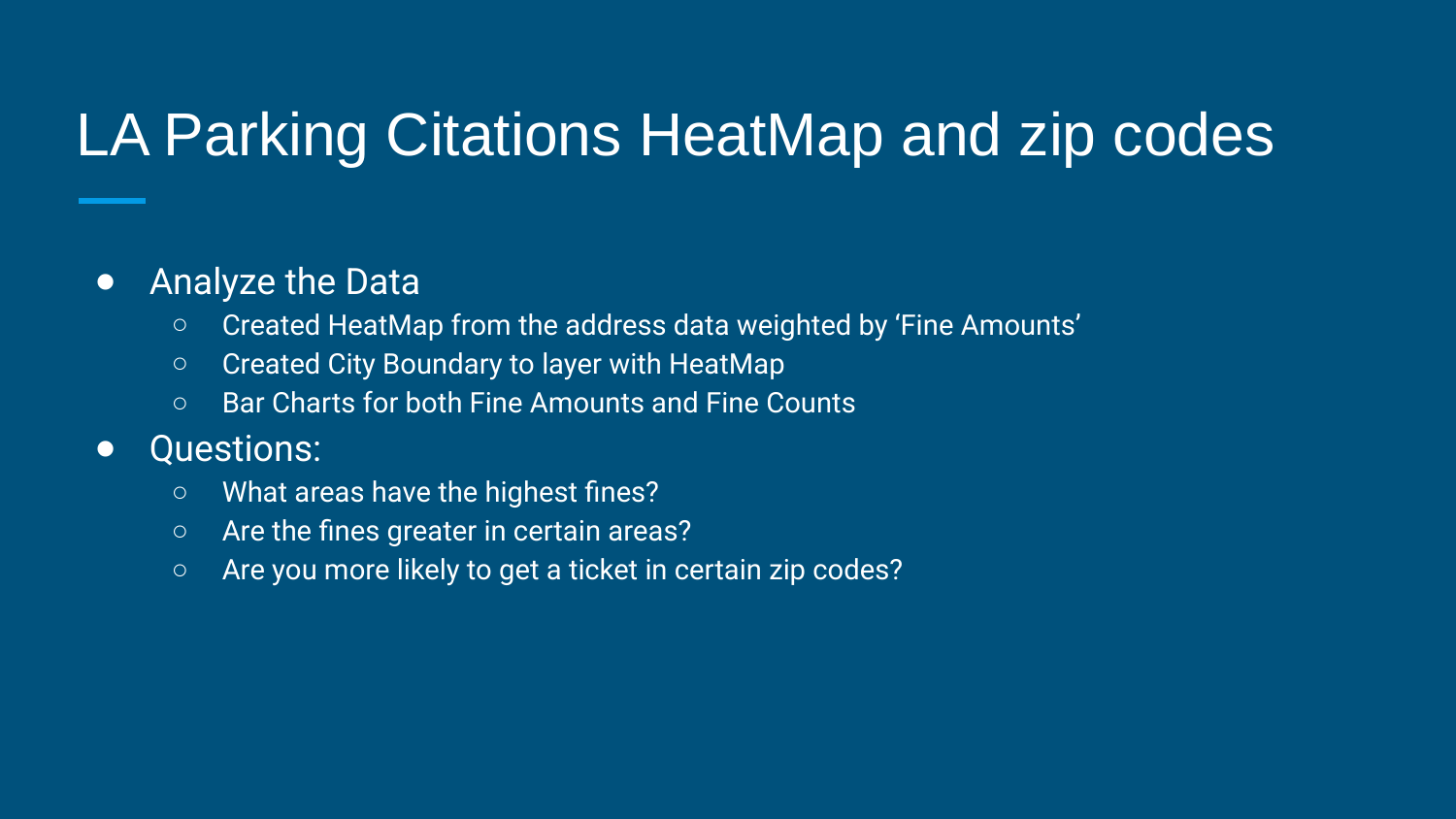

# LA Parking Citations HeatMap and zip codes
Analyze the Data
Created HeatMap from the address data weighted by ‘Fine Amounts’
Created City Boundary to layer with HeatMap
Bar Charts for both Fine Amounts and Fine Counts
Questions:
What areas have the highest fines?
Are the fines greater in certain areas?
Are you more likely to get a ticket in certain zip codes?